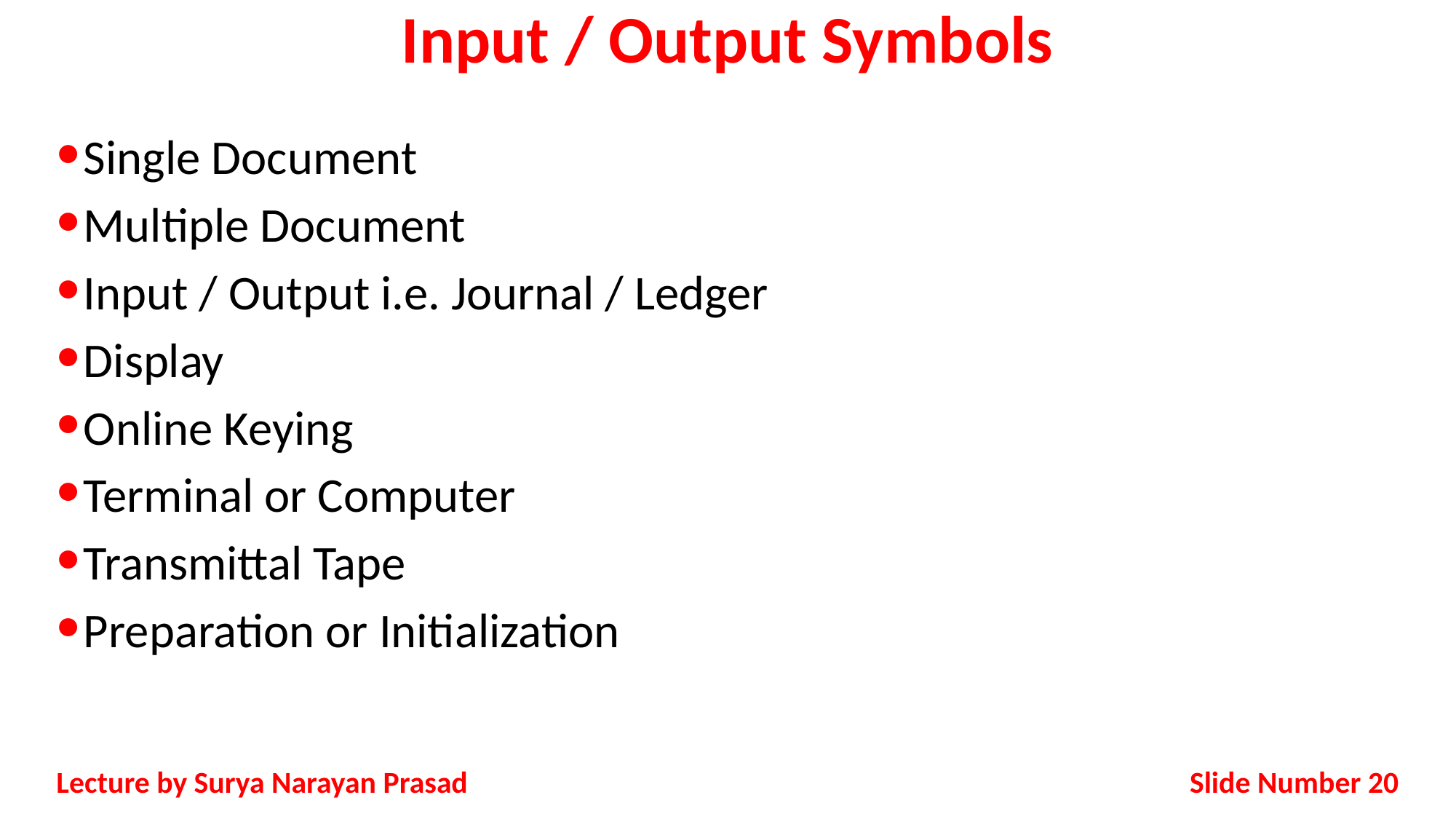

# Input / Output Symbols
Single Document
Multiple Document
Input / Output i.e. Journal / Ledger
Display
Online Keying
Terminal or Computer
Transmittal Tape
Preparation or Initialization
Slide Number 20
Lecture by Surya Narayan Prasad